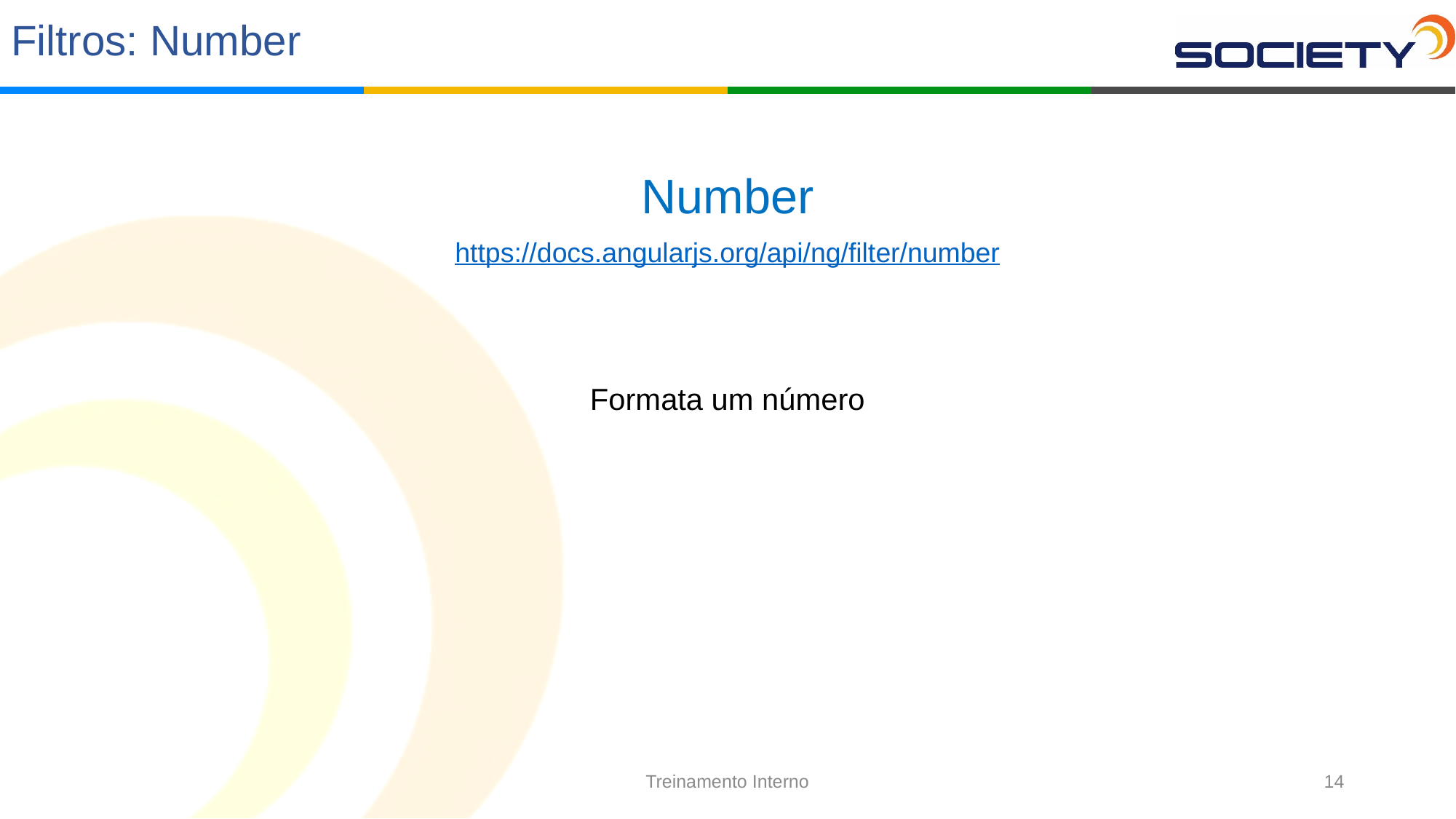

# Filtros: Number
Number
https://docs.angularjs.org/api/ng/filter/number
Formata um número
Treinamento Interno
14